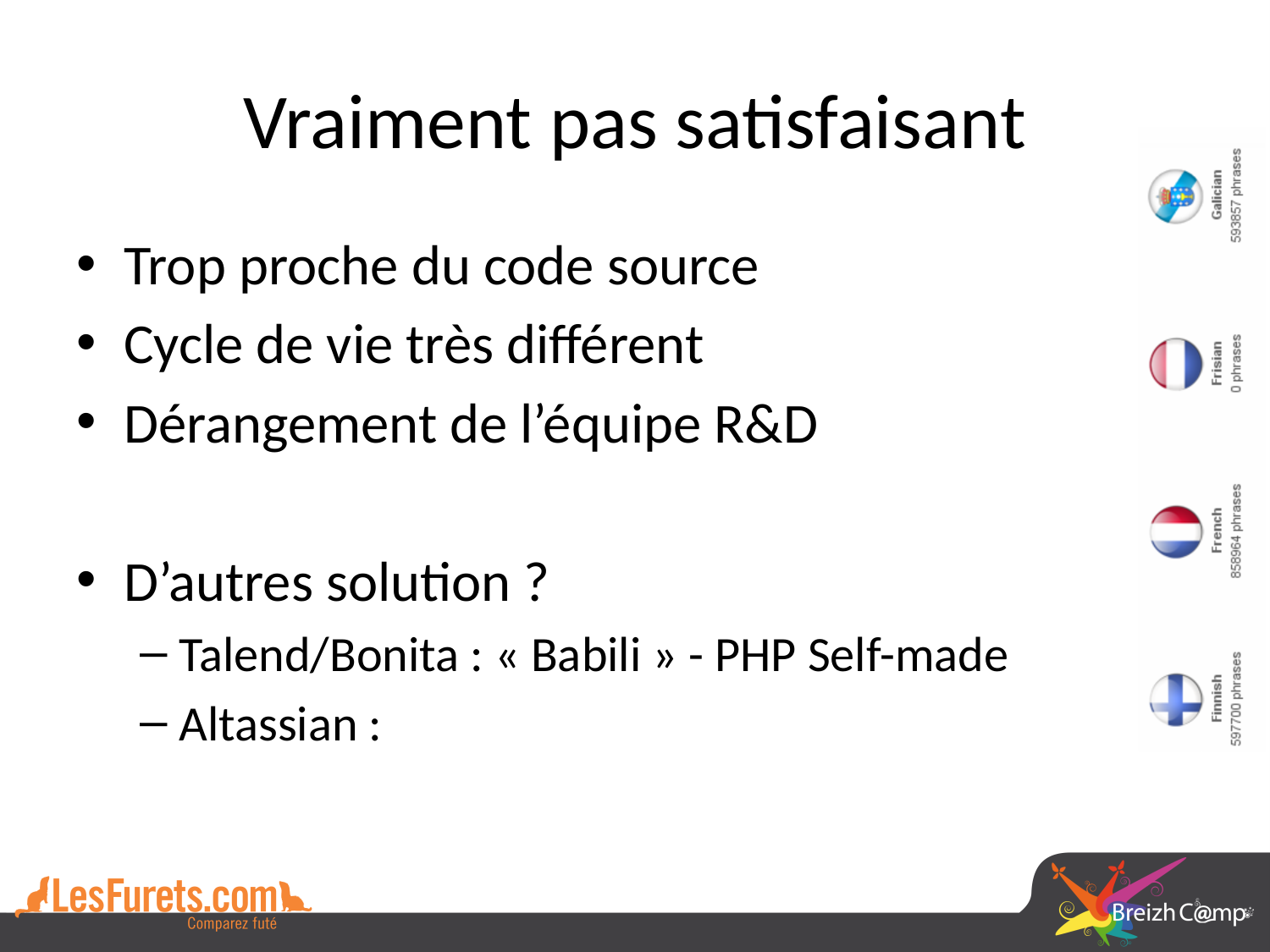

# Vraiment pas satisfaisant
Trop proche du code source
Cycle de vie très différent
Dérangement de l’équipe R&D

D’autres solution ?
Talend/Bonita : « Babili » - PHP Self-made
Altassian :